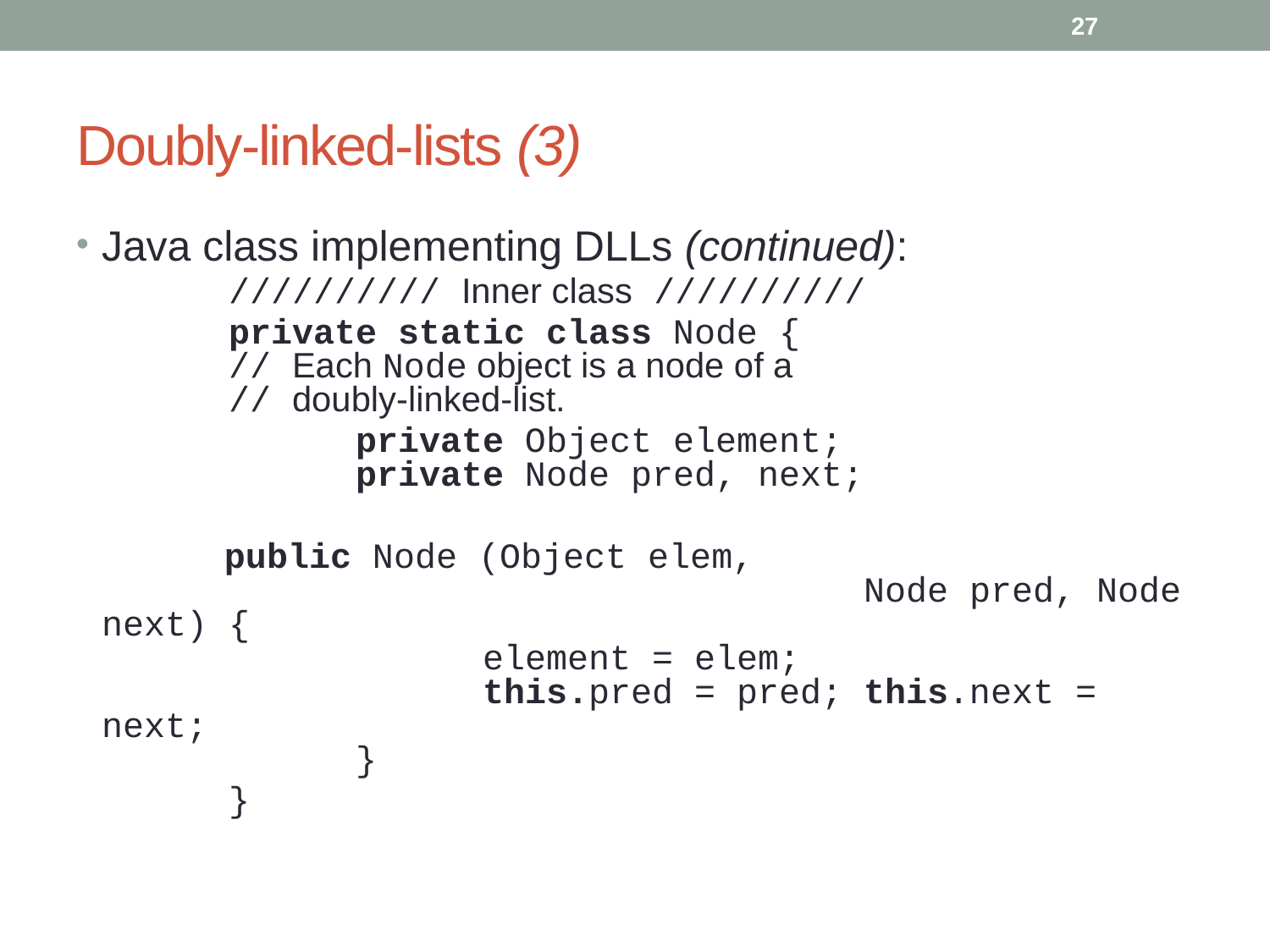

27
# Doubly-linked-lists (3)
Java class implementing DLLs (continued):
		////////// Inner class //////////
		private static class Node {
	// Each Node object is a node of a
	// doubly-linked-list.
			private Object element;
		private Node pred, next;

       public Node (Object elem,
						Node pred, Node next) {
			element = elem;
			this.pred = pred; this.next = next;
		}
		}